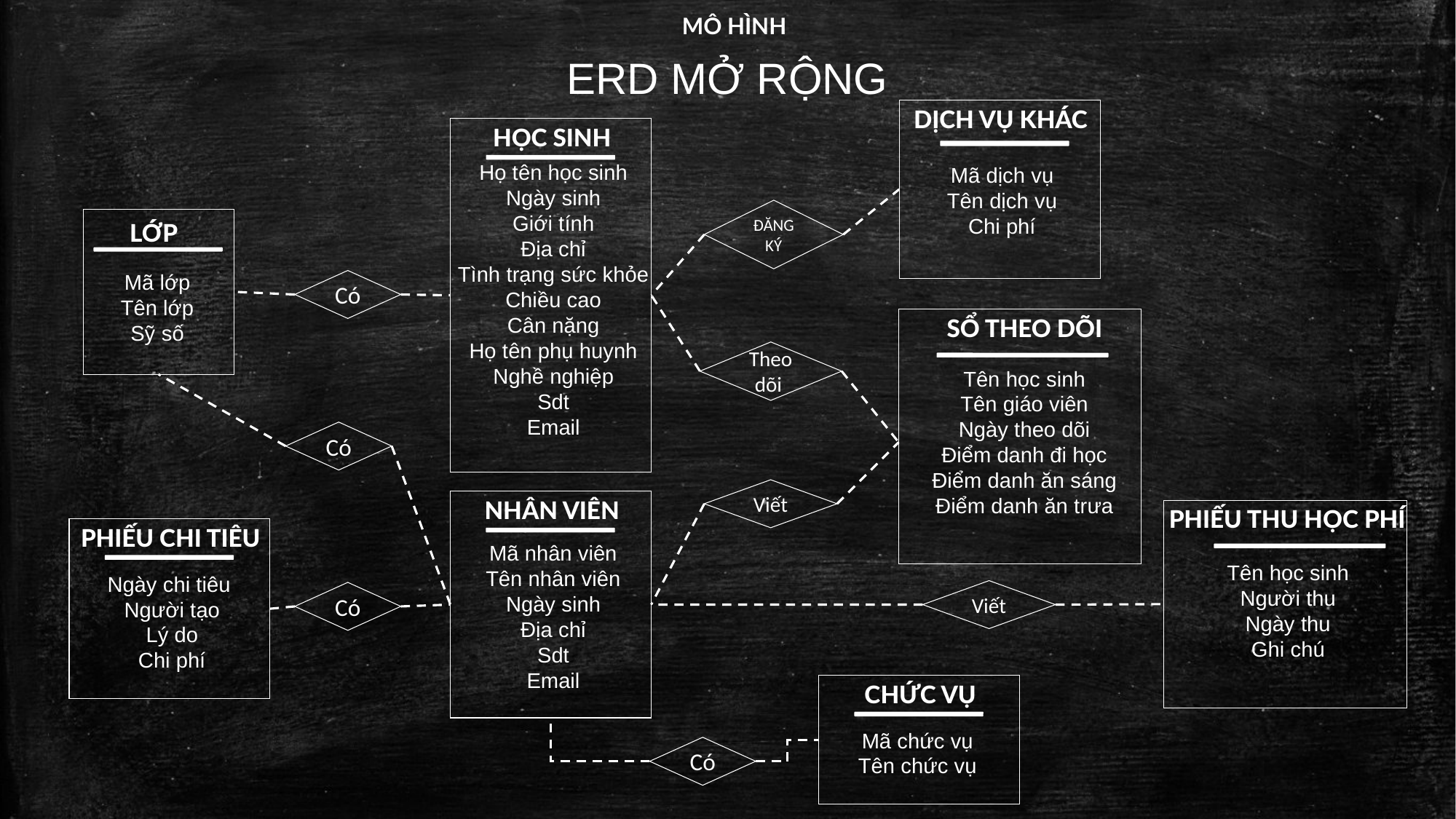

MÔ HÌNH
ERD MỞ RỘNG

Dịch vụ khác

Mã dịch vụ
Tên dịch vụ
Chi phí

HỌC SINH
Họ tên học sinh
Ngày sinh
Giới tính
Địa chỉ
Tình trạng sức khỏe
Chiều cao
Cân nặng
Họ tên phụ huynh
Nghề nghiệp
Sdt
Email

ĐĂNG KÝ

Lớp

Mã lớp
Tên lớp
Sỹ số
Có

Sổ theo dõi

Tên học sinh
Tên giáo viên
Ngày theo dõi
Điểm danh đi học
Điểm danh ăn sáng
Điểm danh ăn trưa

Theo dõi
Có
Viết

Nhân viên

Mã nhân viên
Tên nhân viên
Ngày sinh
Địa chỉ
Sdt
Email

Phiếu thu học phí

Tên học sinh
Người thu
Ngày thu
Ghi chú

Phiếu chi tiêu

Ngày chi tiêu
Người tạo
Lý do
Chi phí
Viết
Có

Chức vụ

Mã chức vụ
Tên chức vụ
Có